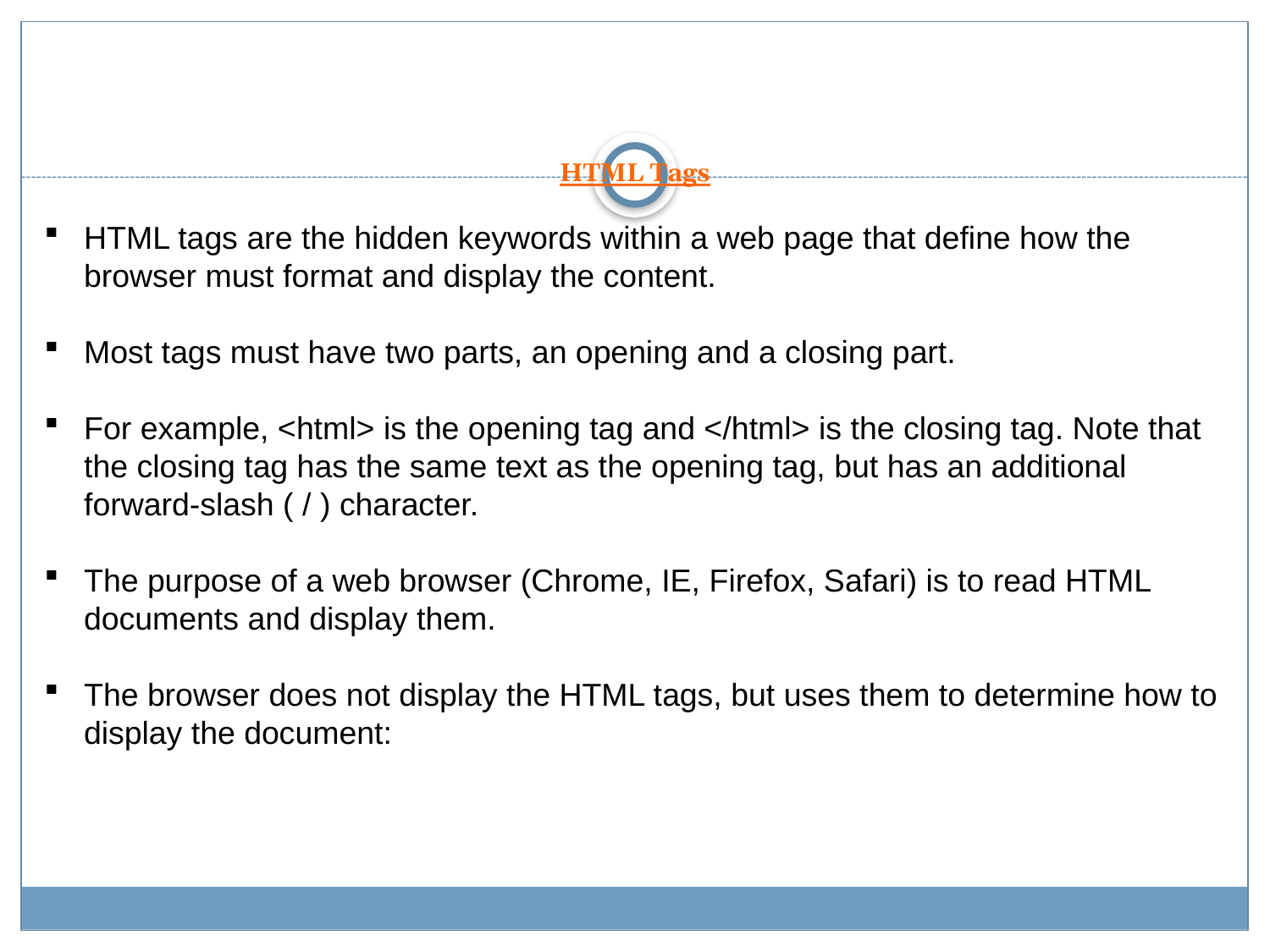

# HTML Tags
HTML tags are the hidden keywords within a web page that define how the browser must format and display the content.

Most tags must have two parts, an opening and a closing part.

For example, <html> is the opening tag and </html> is the closing tag. Note that the closing tag has the same text as the opening tag, but has an additional forward-slash ( / ) character.

The purpose of a web browser (Chrome, IE, Firefox, Safari) is to read HTML documents and display them.

The browser does not display the HTML tags, but uses them to determine how to display the document: